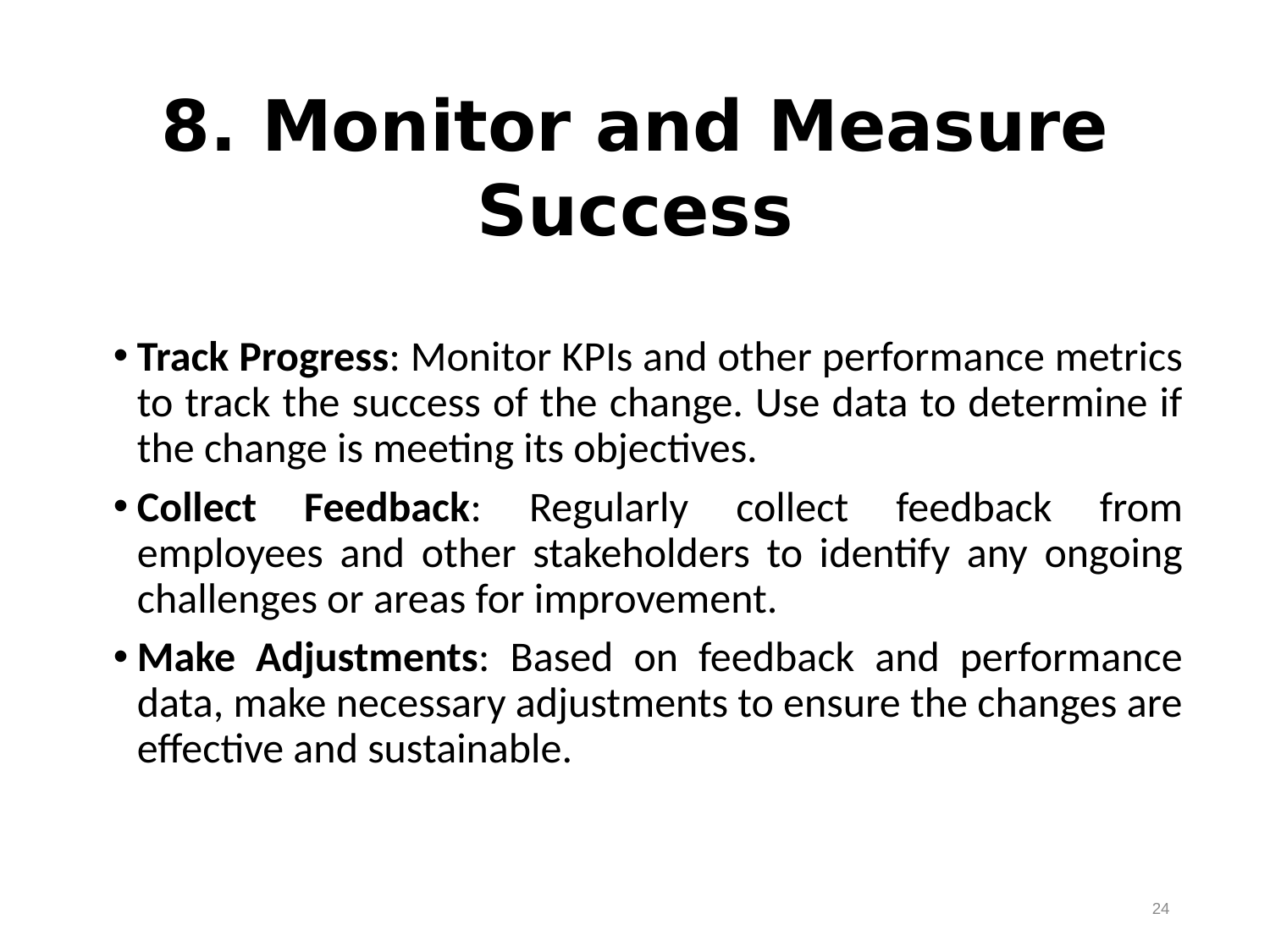

8. Monitor and Measure Success

Track Progress: Monitor KPIs and other performance metrics to track the success of the change. Use data to determine if the change is meeting its objectives.
Collect Feedback: Regularly collect feedback from employees and other stakeholders to identify any ongoing challenges or areas for improvement.
Make Adjustments: Based on feedback and performance data, make necessary adjustments to ensure the changes are effective and sustainable.
24